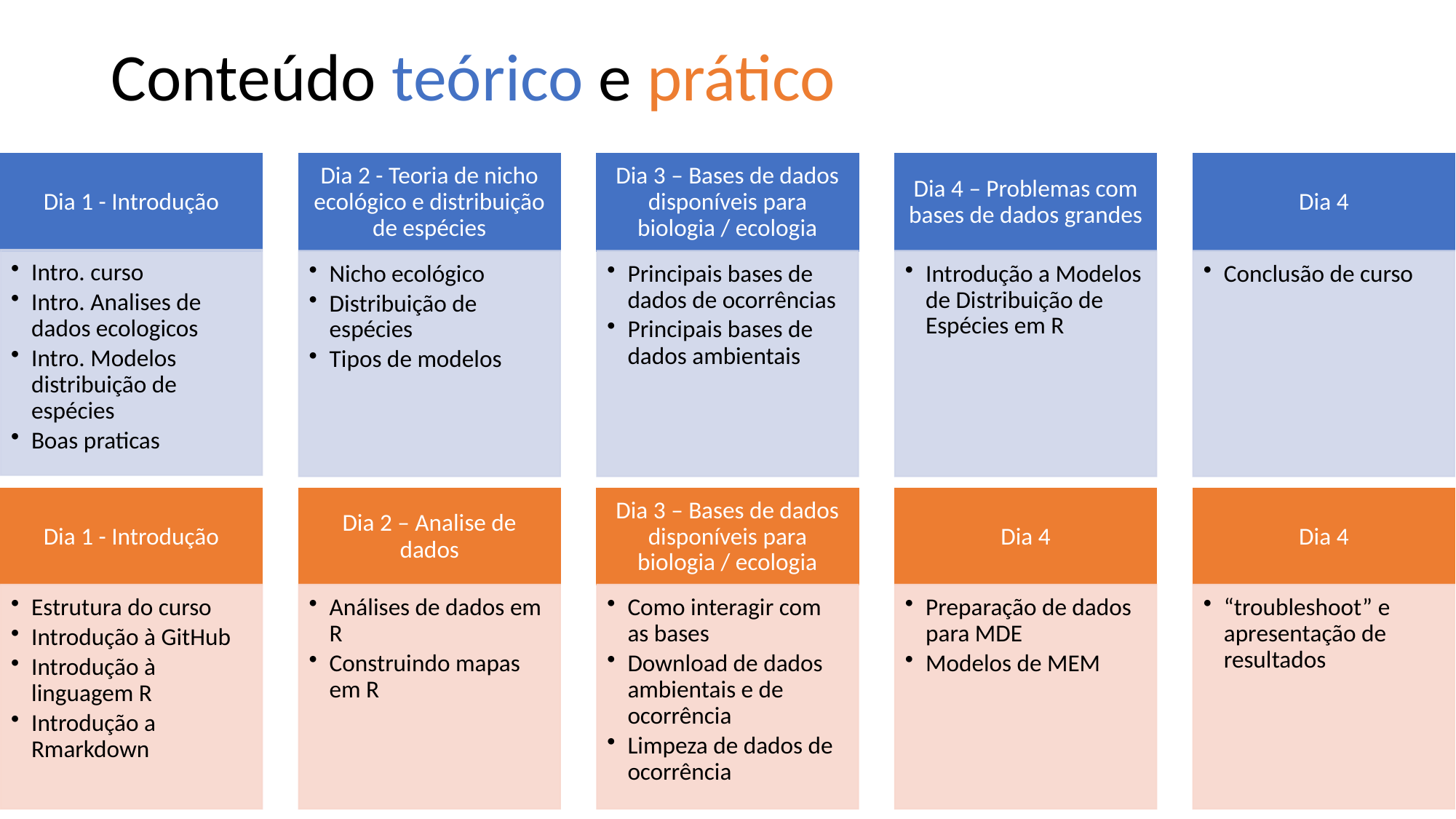

# Conteúdo teórico e prático
Dia 1 - Introdução
Intro. curso
Intro. Analises de dados ecologicos
Intro. Modelos distribuição de espécies
Boas praticas
Dia 2 - Teoria de nicho ecológico e distribuição de espécies
Nicho ecológico
Distribuição de espécies
Tipos de modelos
Dia 3 – Bases de dados disponíveis para biologia / ecologia
Principais bases de dados de ocorrências
Principais bases de dados ambientais
Dia 4 – Problemas com bases de dados grandes
Introdução a Modelos de Distribuição de Espécies em R
Dia 4
Conclusão de curso
Dia 1 - Introdução
Estrutura do curso
Introdução à GitHub
Introdução à linguagem R
Introdução a Rmarkdown
Dia 2 – Analise de dados
Análises de dados em R
Construindo mapas em R
Dia 3 – Bases de dados disponíveis para biologia / ecologia
Como interagir com as bases
Download de dados ambientais e de ocorrência
Limpeza de dados de ocorrência
Dia 4
Preparação de dados para MDE
Modelos de MEM

Dia 4
“troubleshoot” e apresentação de resultados